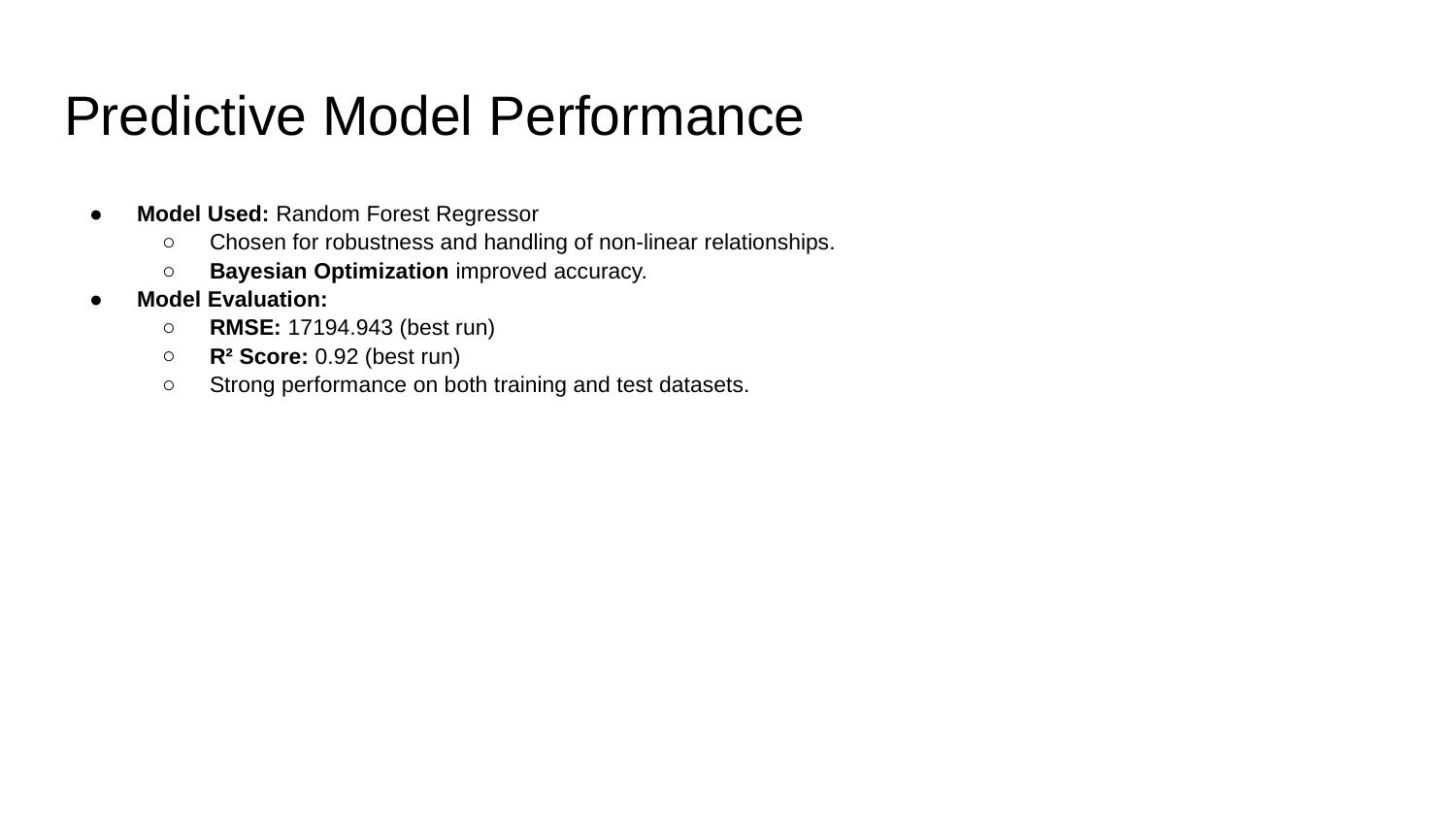

# Predictive Model Performance
Model Used: Random Forest Regressor
Chosen for robustness and handling of non-linear relationships.
Bayesian Optimization improved accuracy.
Model Evaluation:
RMSE: 17194.943 (best run)
R² Score: 0.92 (best run)
Strong performance on both training and test datasets.